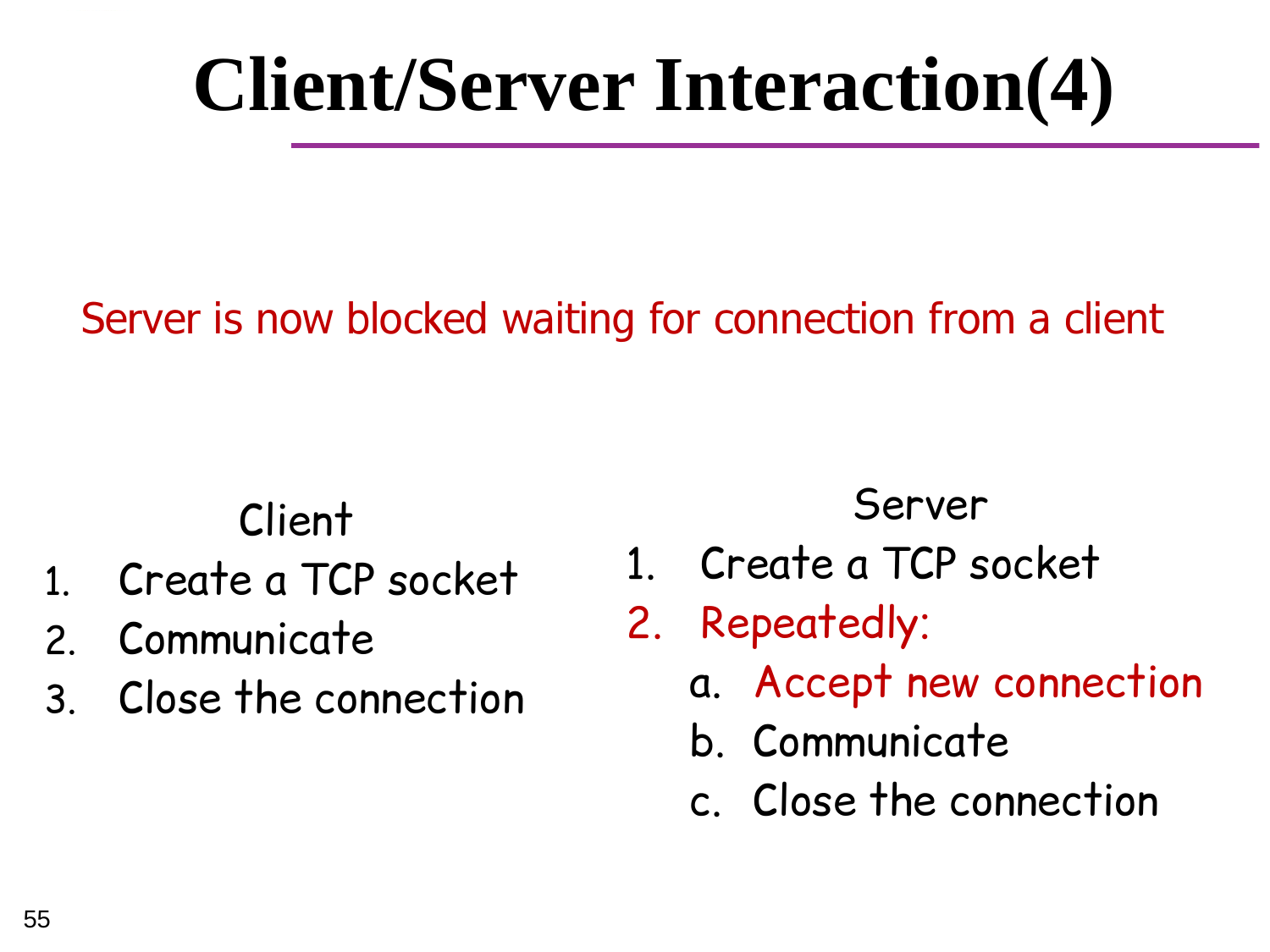

# Client/Server Interaction(4)
Server is now blocked waiting for connection from a client
Server
Create a TCP socket
Repeatedly:
Accept new connection
Communicate
Close the connection
Client
Create a TCP socket
Communicate
Close the connection
55